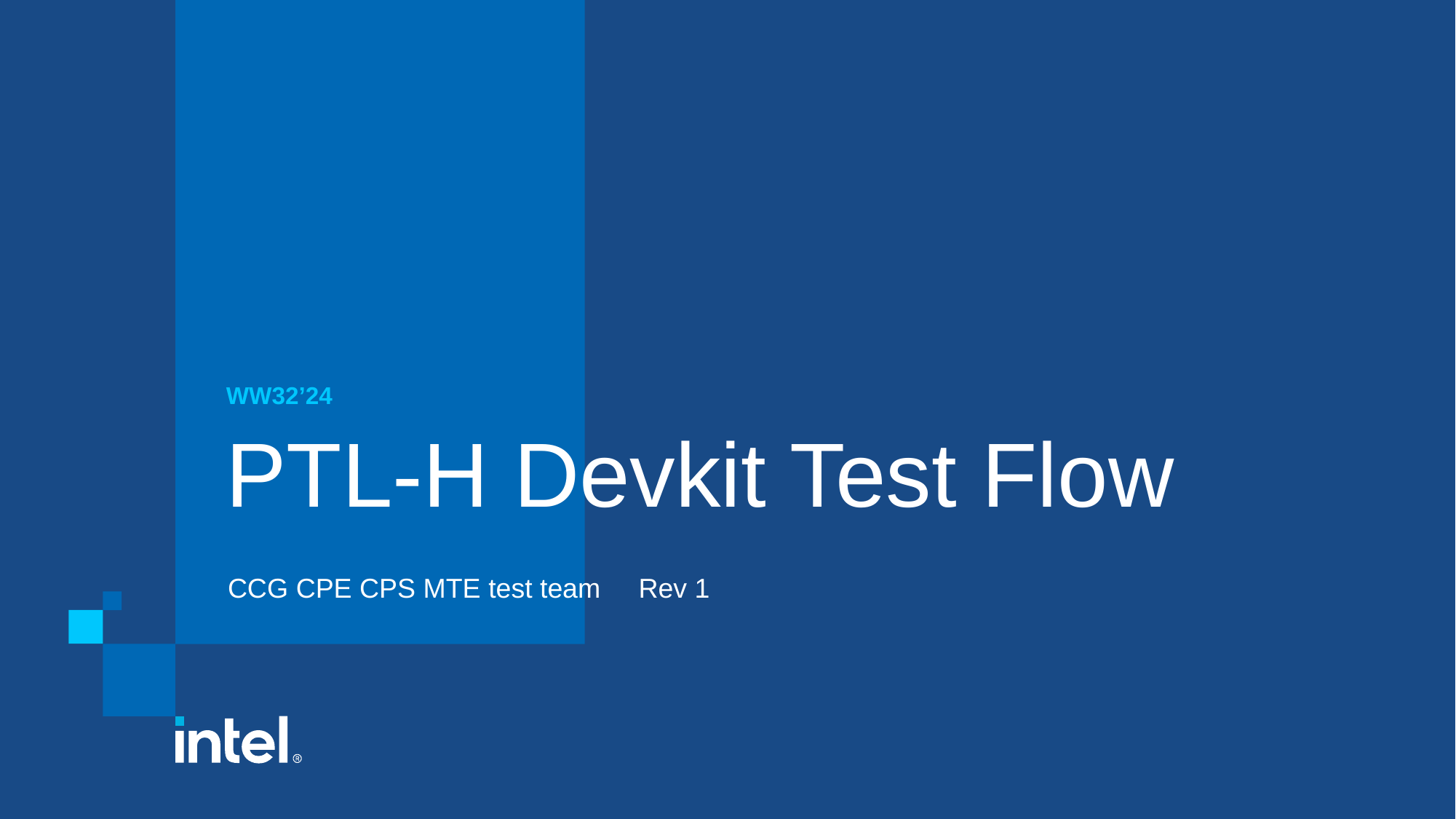

WW32’24
# PTL-H Devkit Test Flow
CCG CPE CPS MTE test team     Rev 1